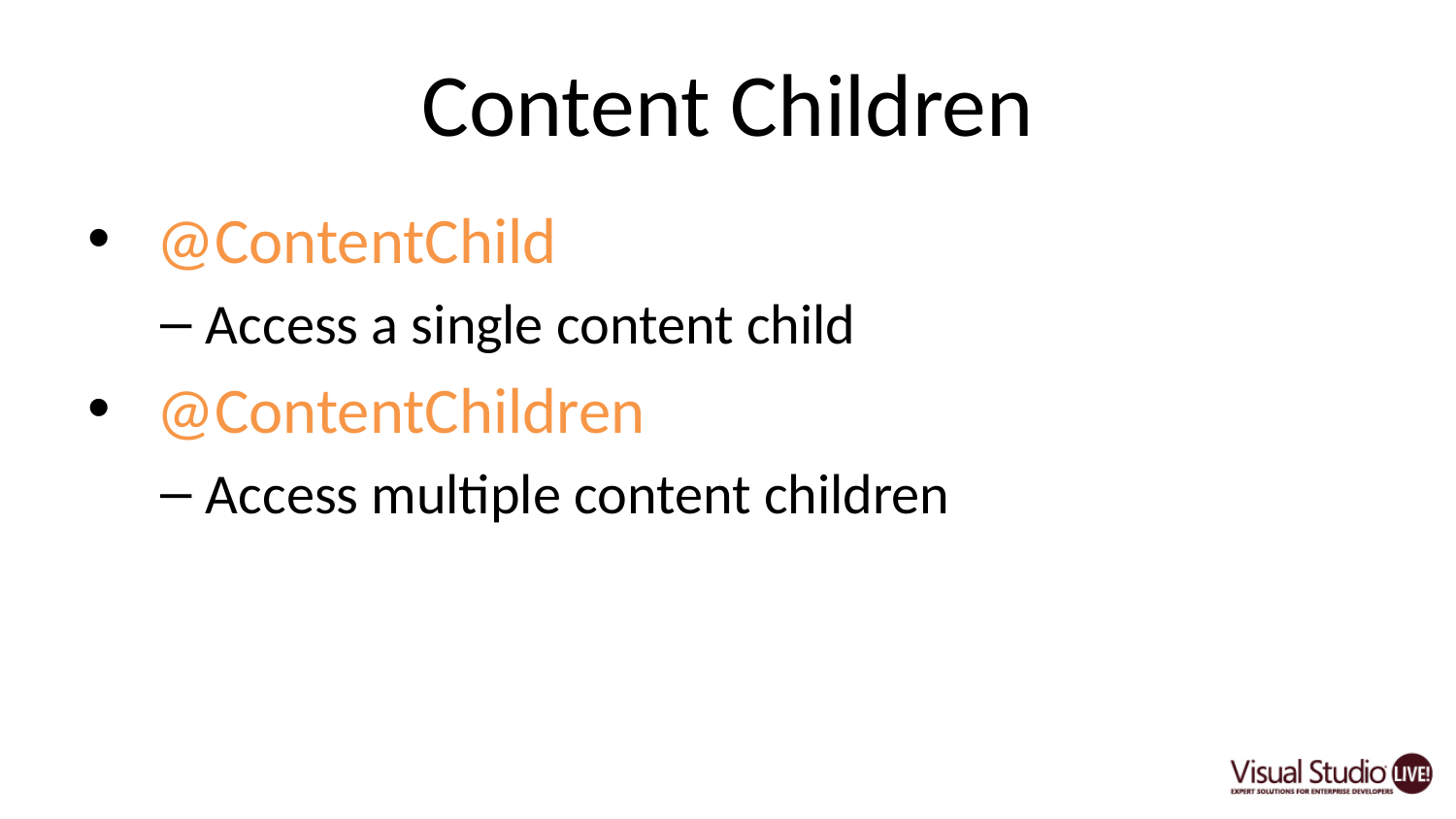

# Content Children
 @ContentChild
Access a single content child
 @ContentChildren
Access multiple content children